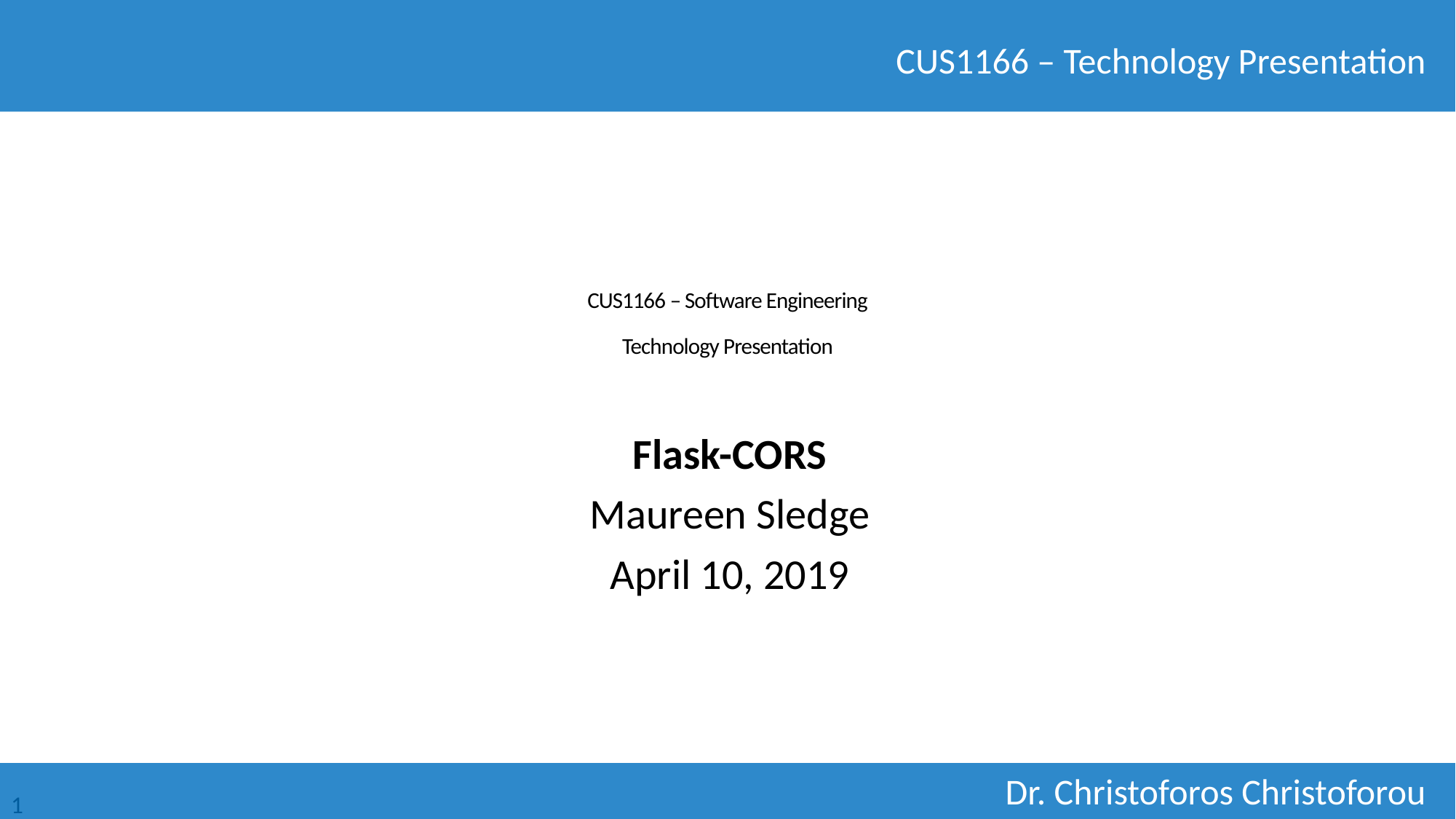

# CUS1166 – Software Engineering Technology Presentation
Flask-CORS
Maureen Sledge
April 10, 2019